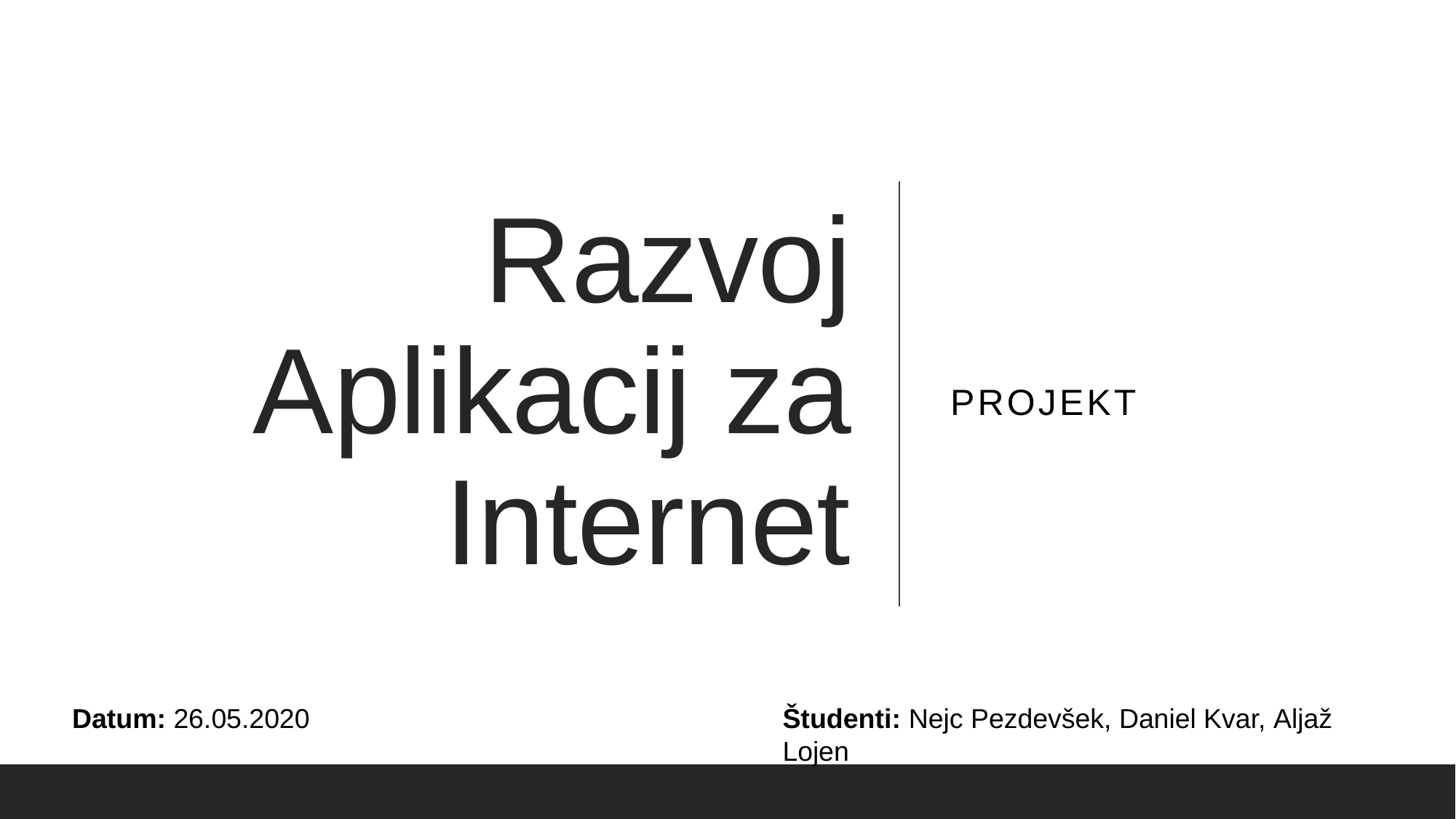

# Razvoj Aplikacij za Internet
Projekt
Študenti: Nejc Pezdevšek, Daniel Kvar, Aljaž Lojen
Datum: 26.05.2020